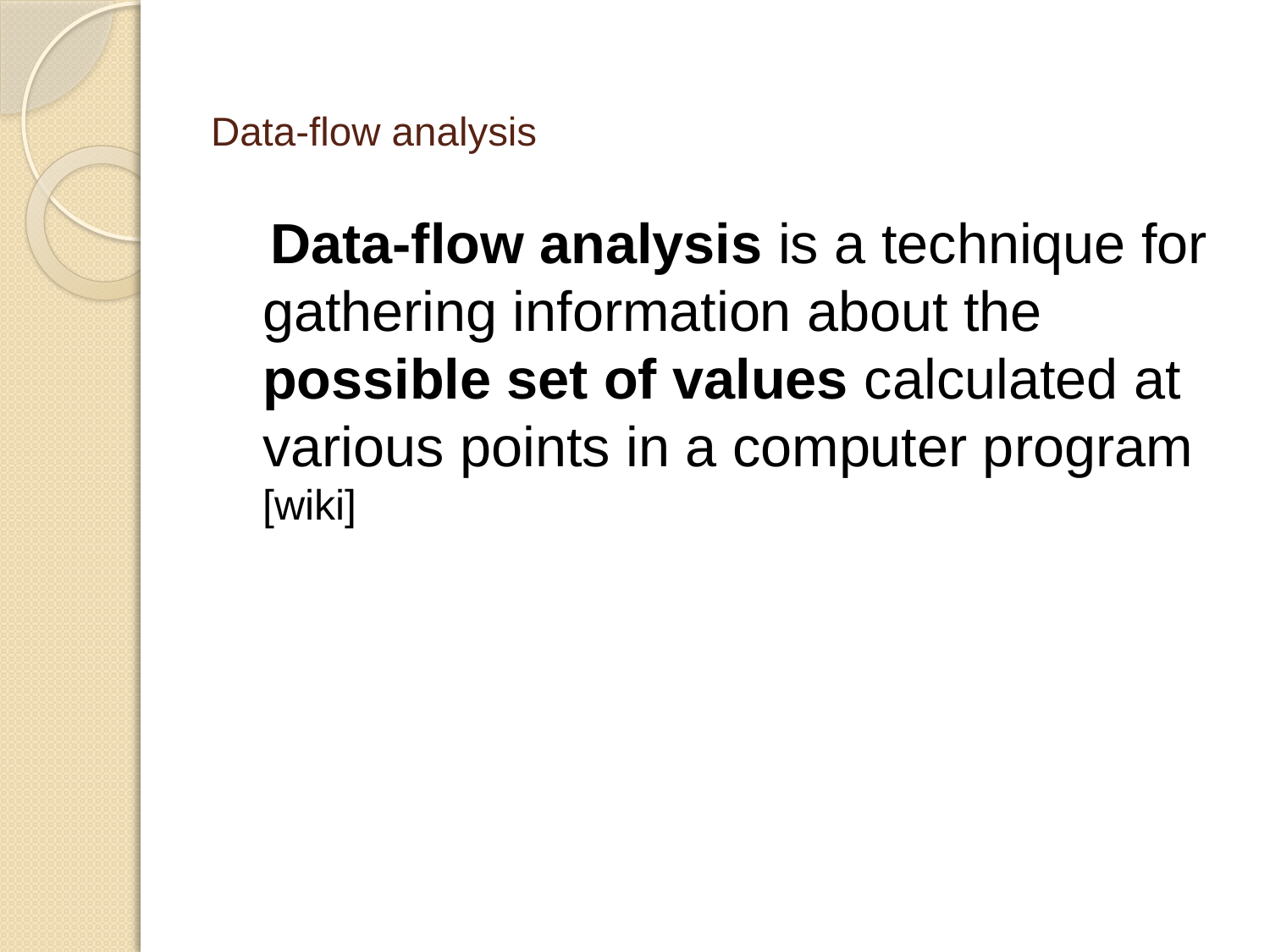

# Data-flow analysis
   Data-flow analysis is a technique for gathering information about the possible set of values calculated at various points in a computer program [wiki]